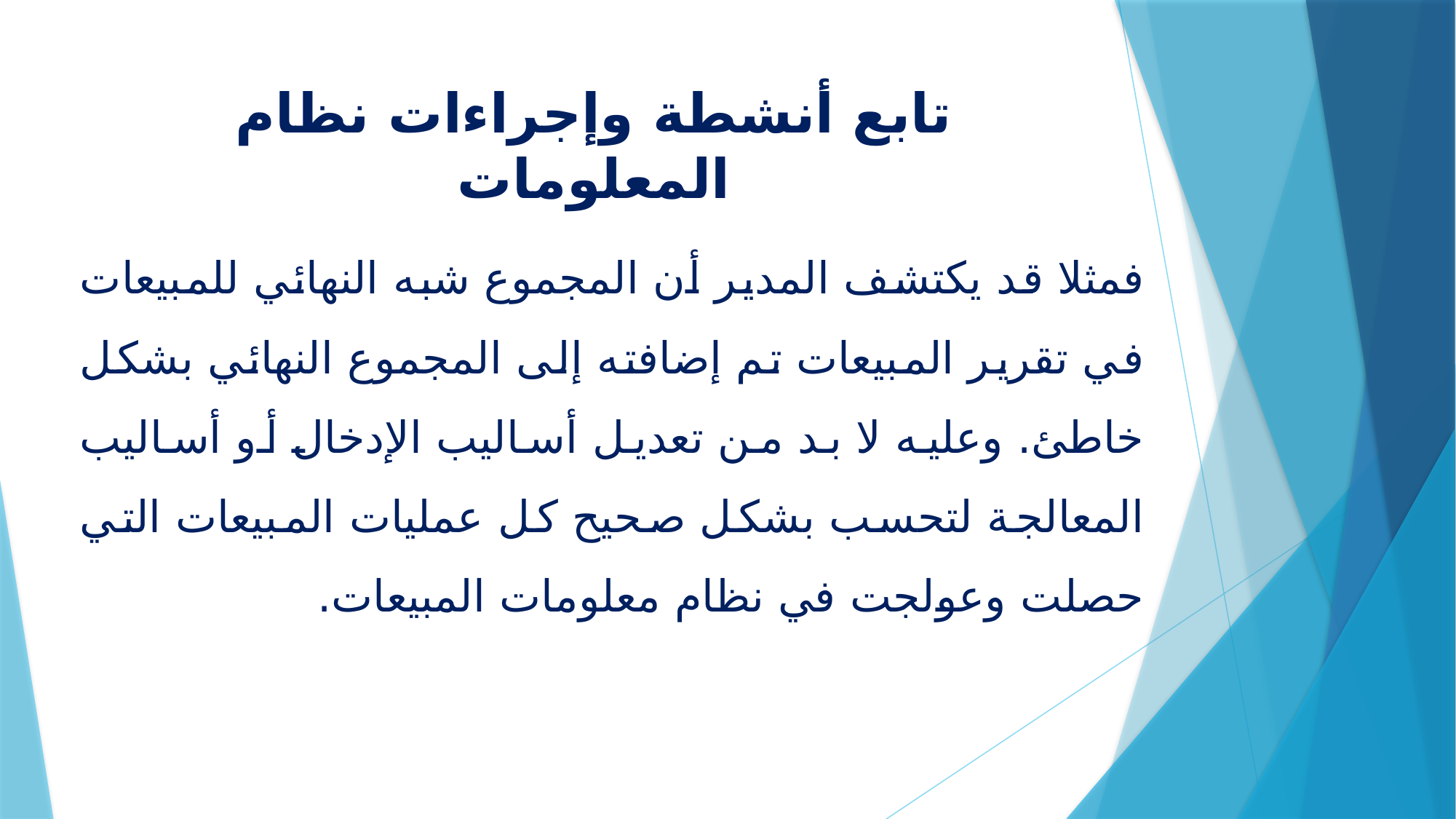

# تابع أنشطة وإجراءات نظام المعلومات
فمثلا قد يكتشف المدير أن المجموع شبه النهائي للمبيعات في تقرير المبيعات تم إضافته إلى المجموع النهائي بشكل خاطئ. وعليه لا بد من تعديل أساليب الإدخال أو أساليب المعالجة لتحسب بشكل صحيح كل عمليات المبيعات التي حصلت وعولجت في نظام معلومات المبيعات.